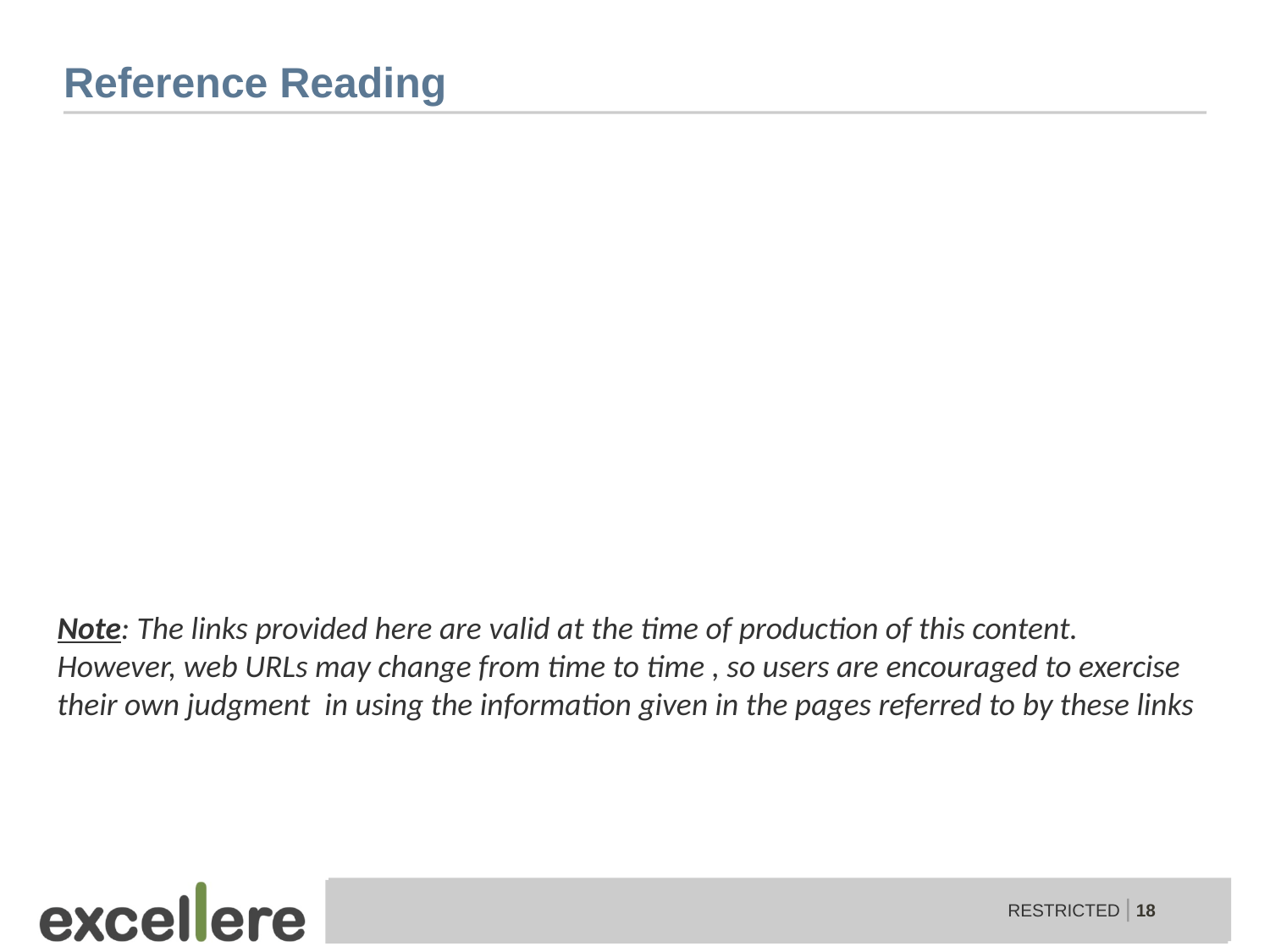

# Reference Reading

Note: The links provided here are valid at the time of production of this content. However, web URLs may change from time to time , so users are encouraged to exercise their own judgment  in using the information given in the pages referred to by these links